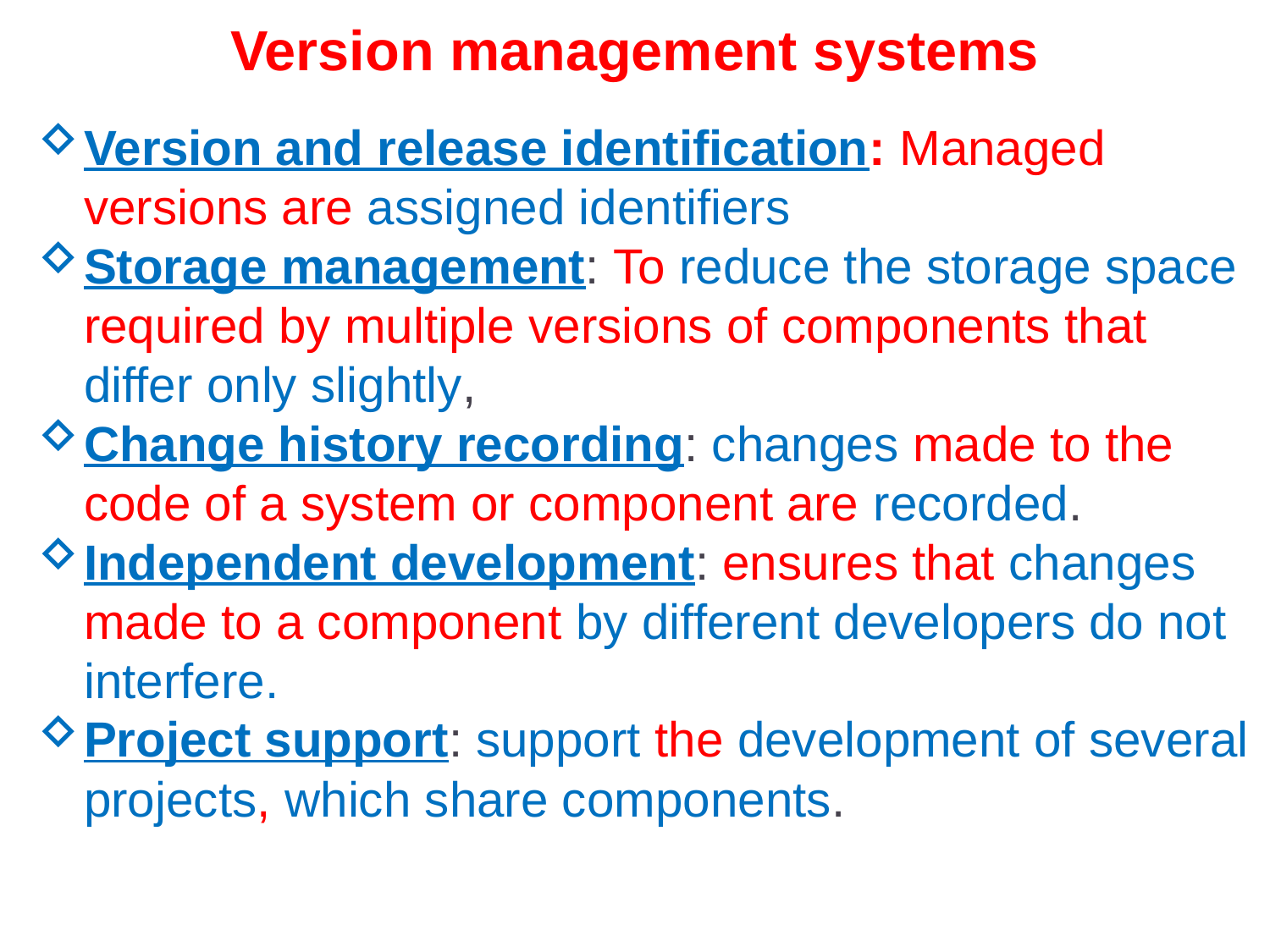

# Version management systems
Version and release identification: Managed versions are assigned identifiers
Storage management: To reduce the storage space required by multiple versions of components that differ only slightly,
Change history recording: changes made to the code of a system or component are recorded.
Independent development: ensures that changes made to a component by different developers do not interfere.
Project support: support the development of several projects, which share components.